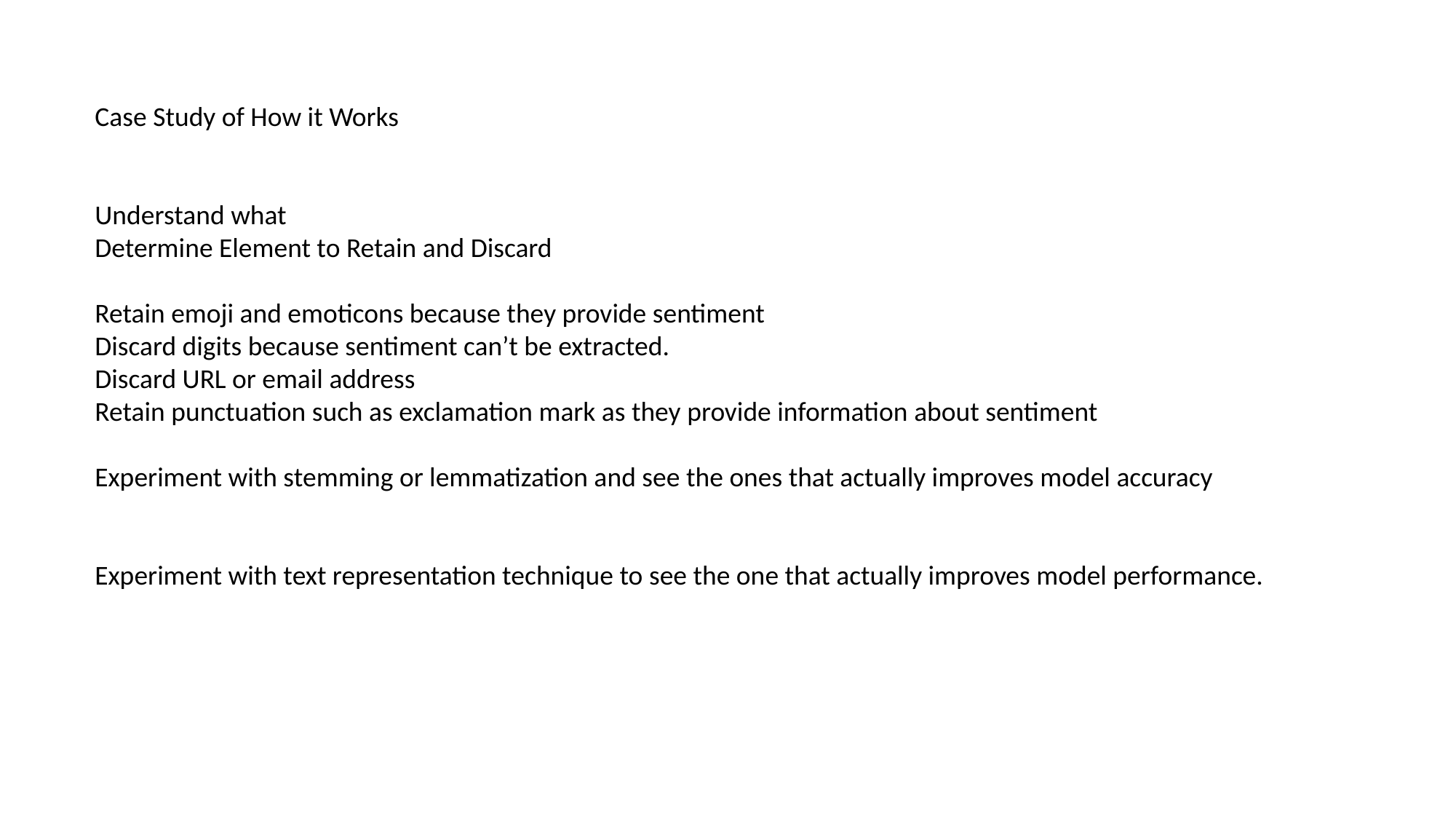

Case Study of How it Works

Understand what
Determine Element to Retain and Discard

Retain emoji and emoticons because they provide sentiment
Discard digits because sentiment can’t be extracted.
Discard URL or email address
Retain punctuation such as exclamation mark as they provide information about sentiment

Experiment with stemming or lemmatization and see the ones that actually improves model accuracy

Experiment with text representation technique to see the one that actually improves model performance.